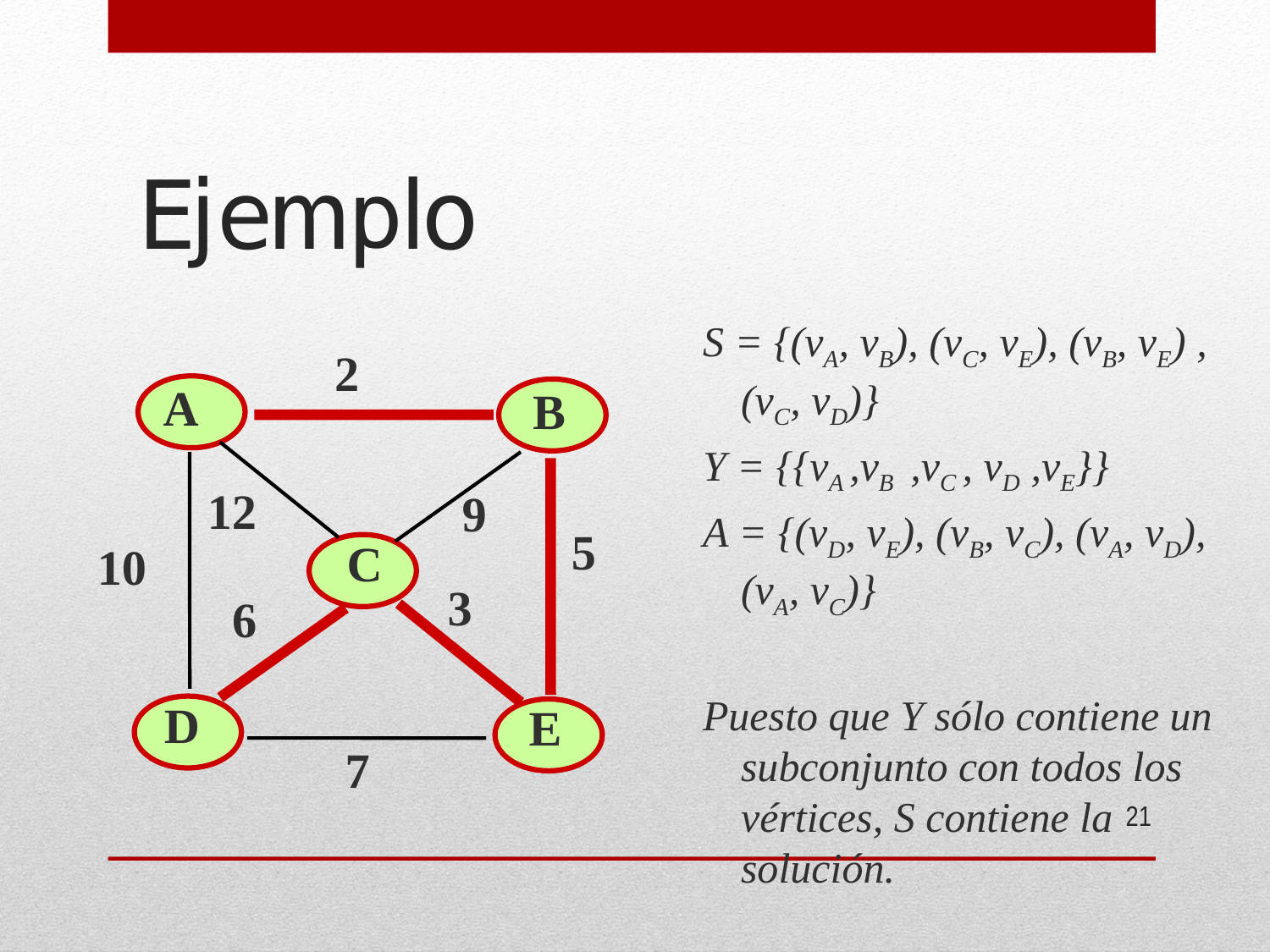

Ejemplo
S = {(vA, vB), (vC, vE), (vB, vE) , (vC, vD)}
Y = {{vA ,vB  ,vC , vD ,vE}}
A = {(vD, vE), (vB, vC), (vA, vD), (vA, vC)}

Puesto que Y sólo contiene un subconjunto con todos los vértices, S contiene la solución.
2
A
 B

12
9
5
 C
10

3
6

 D
 E

7

21